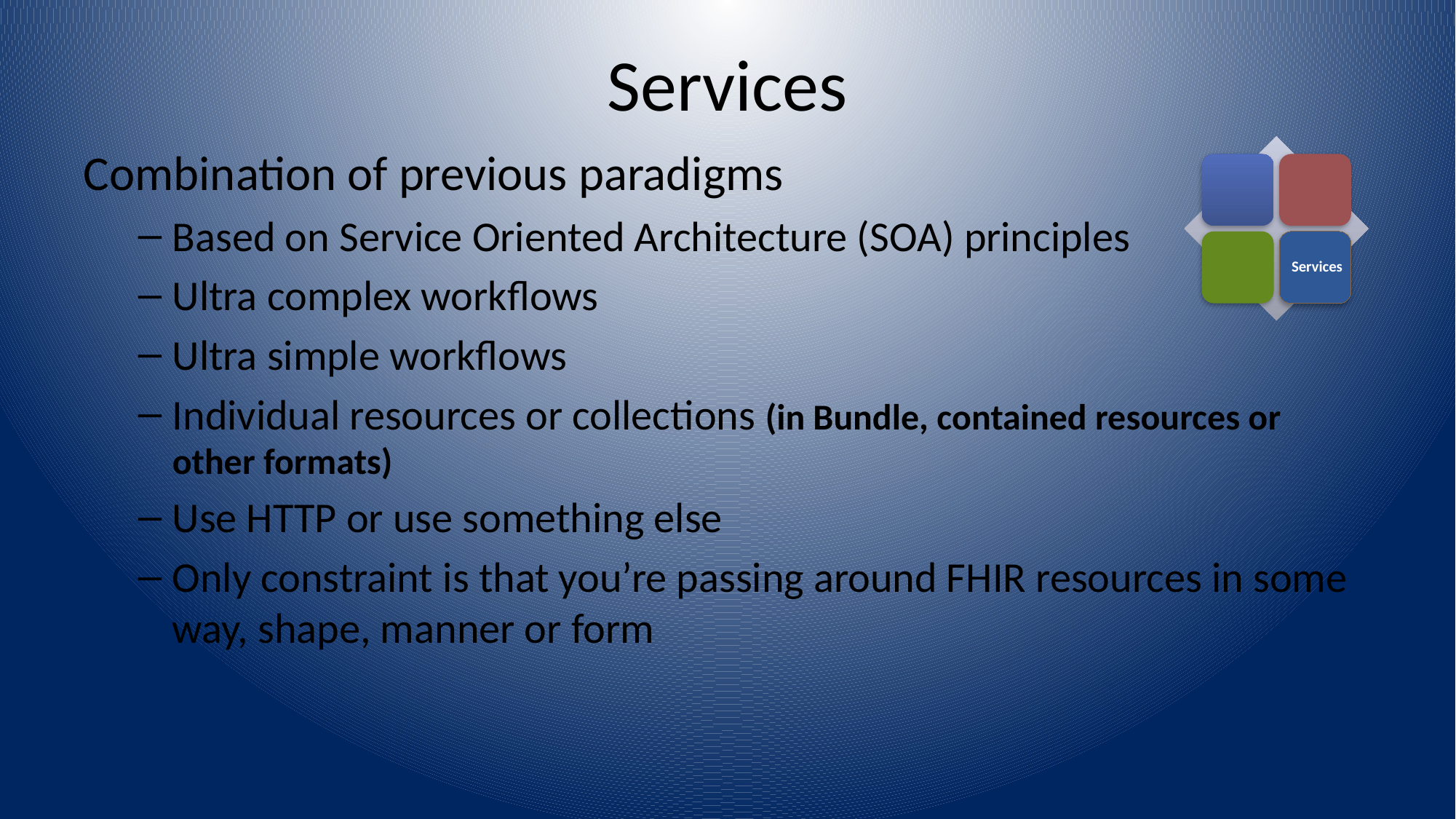

# Services
Combination of previous paradigms
Based on Service Oriented Architecture (SOA) principles
Ultra complex workflows
Ultra simple workflows
Individual resources or collections (in Bundle, contained resources or other formats)
Use HTTP or use something else
Only constraint is that you’re passing around FHIR resources in some way, shape, manner or form

Services